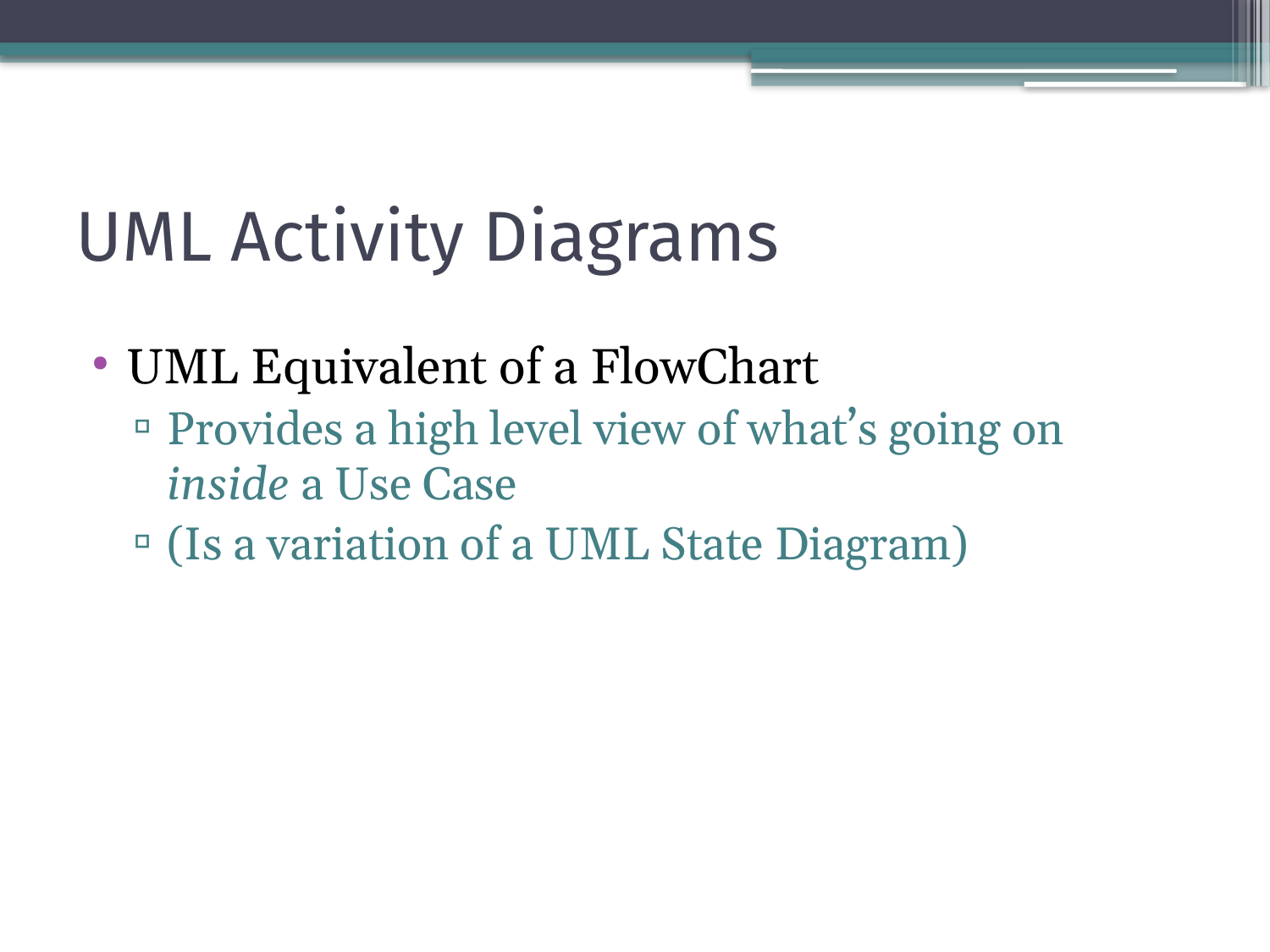

# UML Activity Diagrams
UML Equivalent of a FlowChart
Provides a high level view of what’s going on inside a Use Case
(Is a variation of a UML State Diagram)